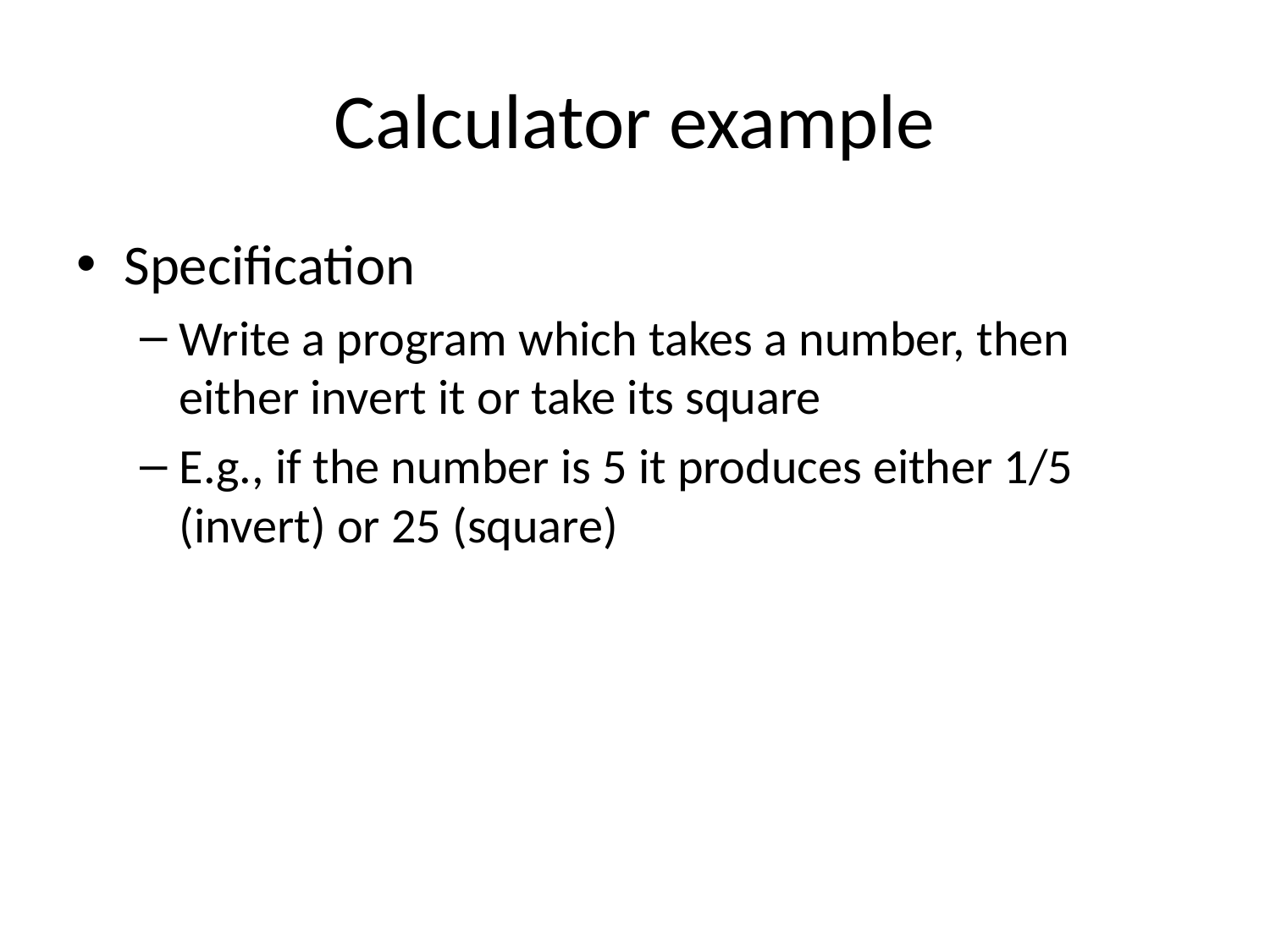

# Calculator example
Specification
Write a program which takes a number, then either invert it or take its square
E.g., if the number is 5 it produces either 1/5 (invert) or 25 (square)